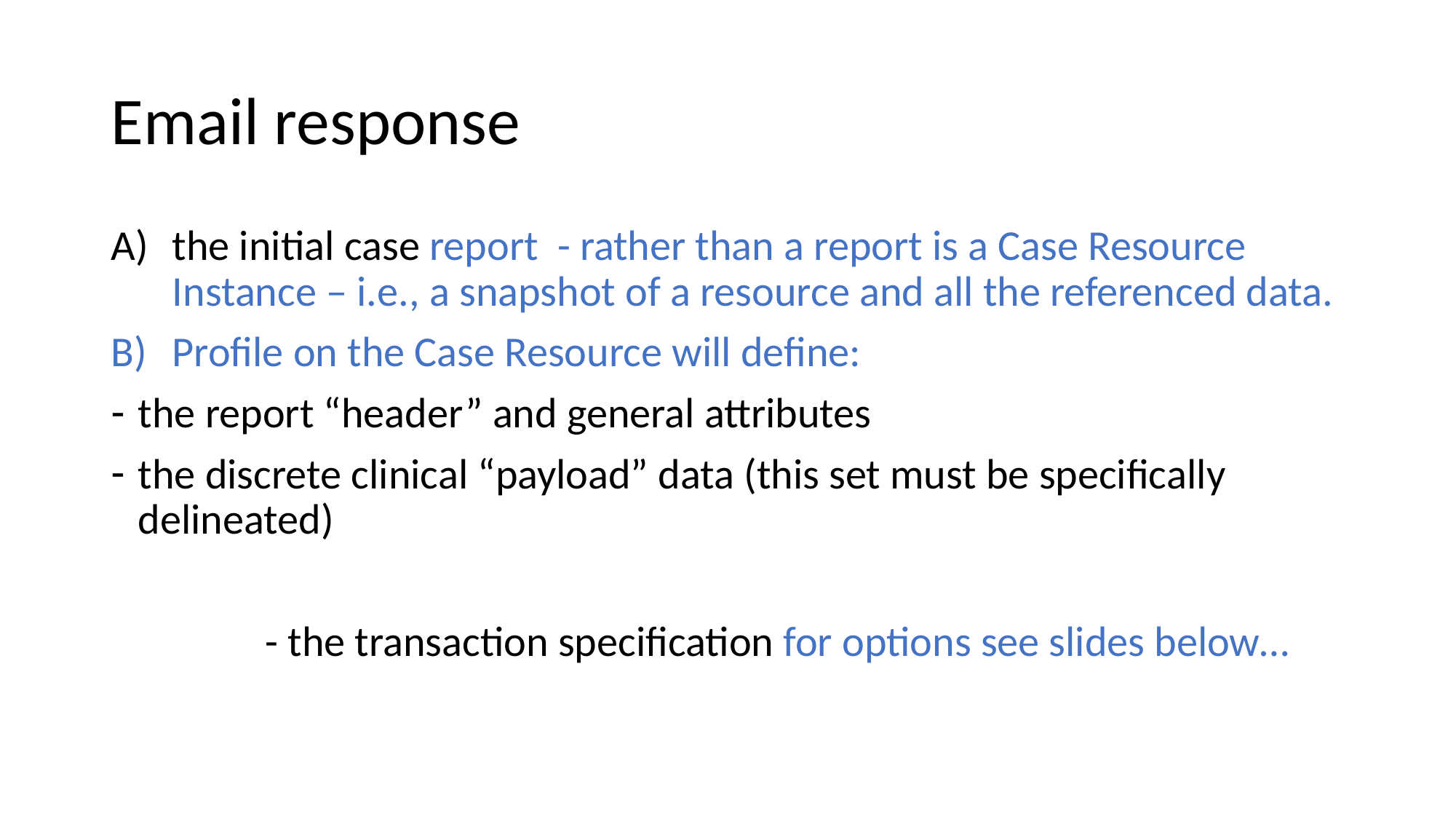

# Email response
the initial case report  - rather than a report is a Case Resource Instance – i.e., a snapshot of a resource and all the referenced data.
Profile on the Case Resource will define:
the report “header” and general attributes
the discrete clinical “payload” data (this set must be specifically delineated)

                - the transaction specification for options see slides below…